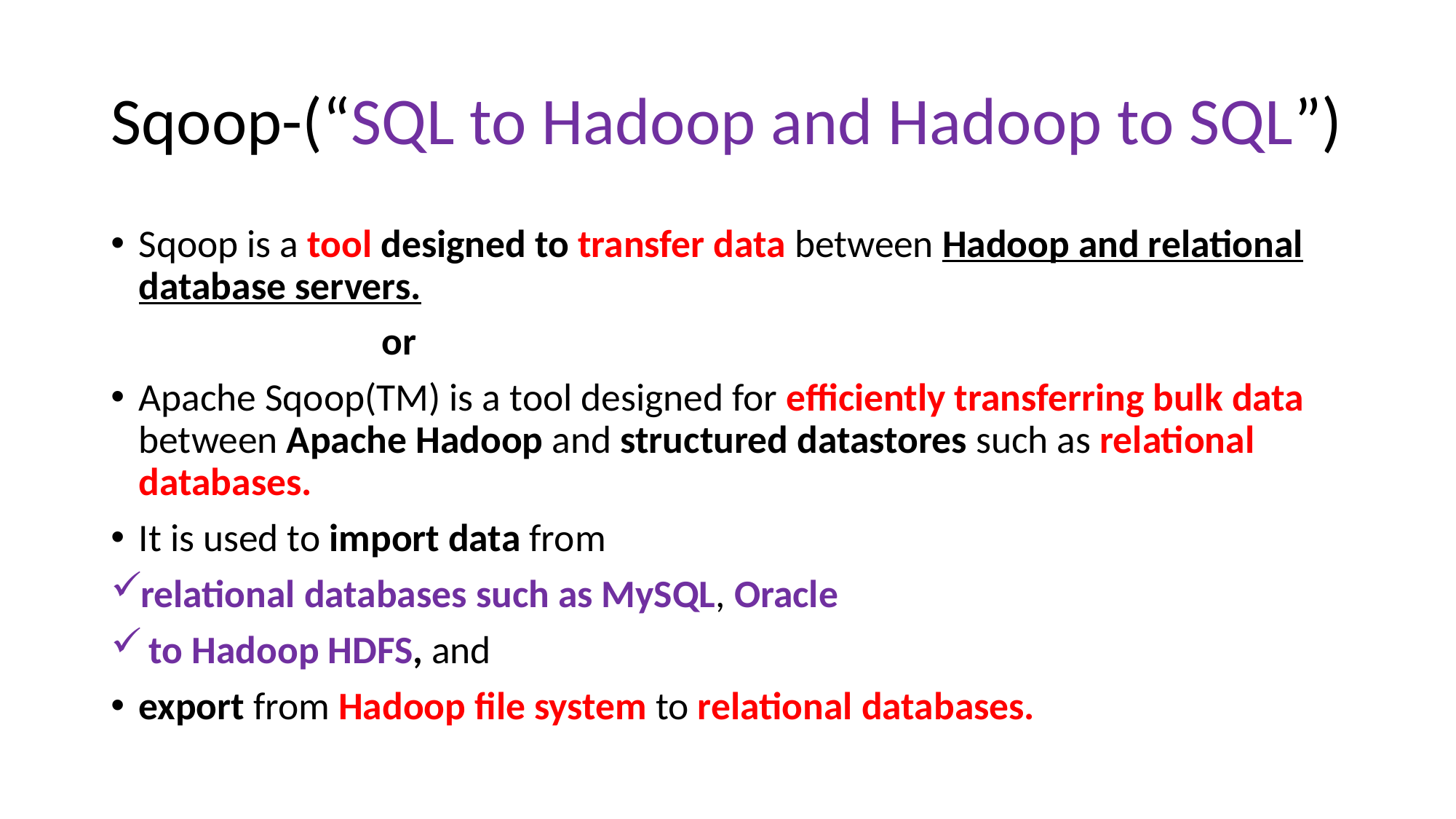

# Sqoop-(“SQL to Hadoop and Hadoop to SQL”)
Sqoop is a tool designed to transfer data between Hadoop and relational database servers.
                               or
Apache Sqoop(TM) is a tool designed for efficiently transferring bulk data between Apache Hadoop and structured datastores such as relational databases.
It is used to import data from
relational databases such as MySQL, Oracle
 to Hadoop HDFS, and
export from Hadoop file system to relational databases.